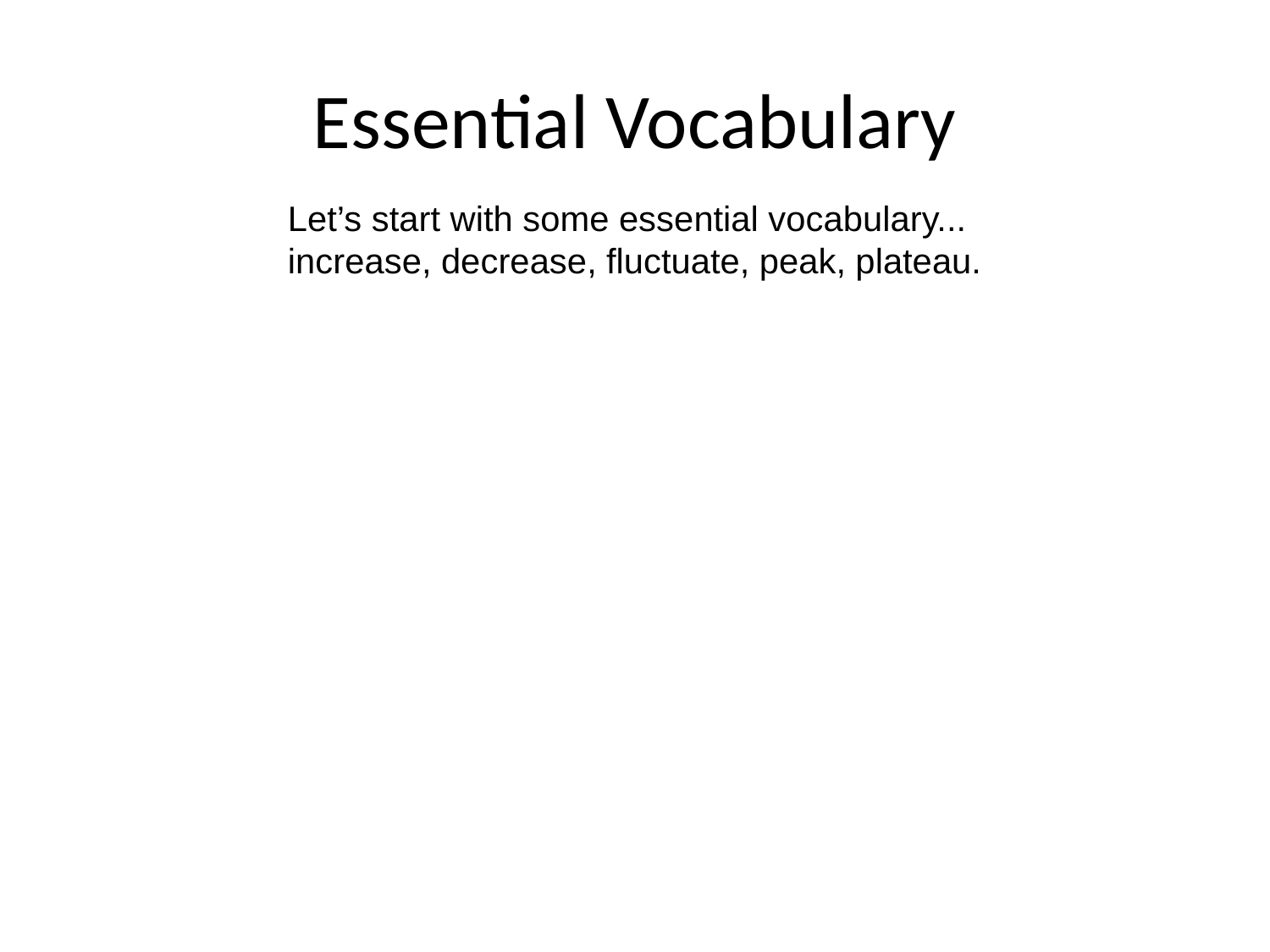

# Essential Vocabulary
Let’s start with some essential vocabulary...
increase, decrease, fluctuate, peak, plateau.